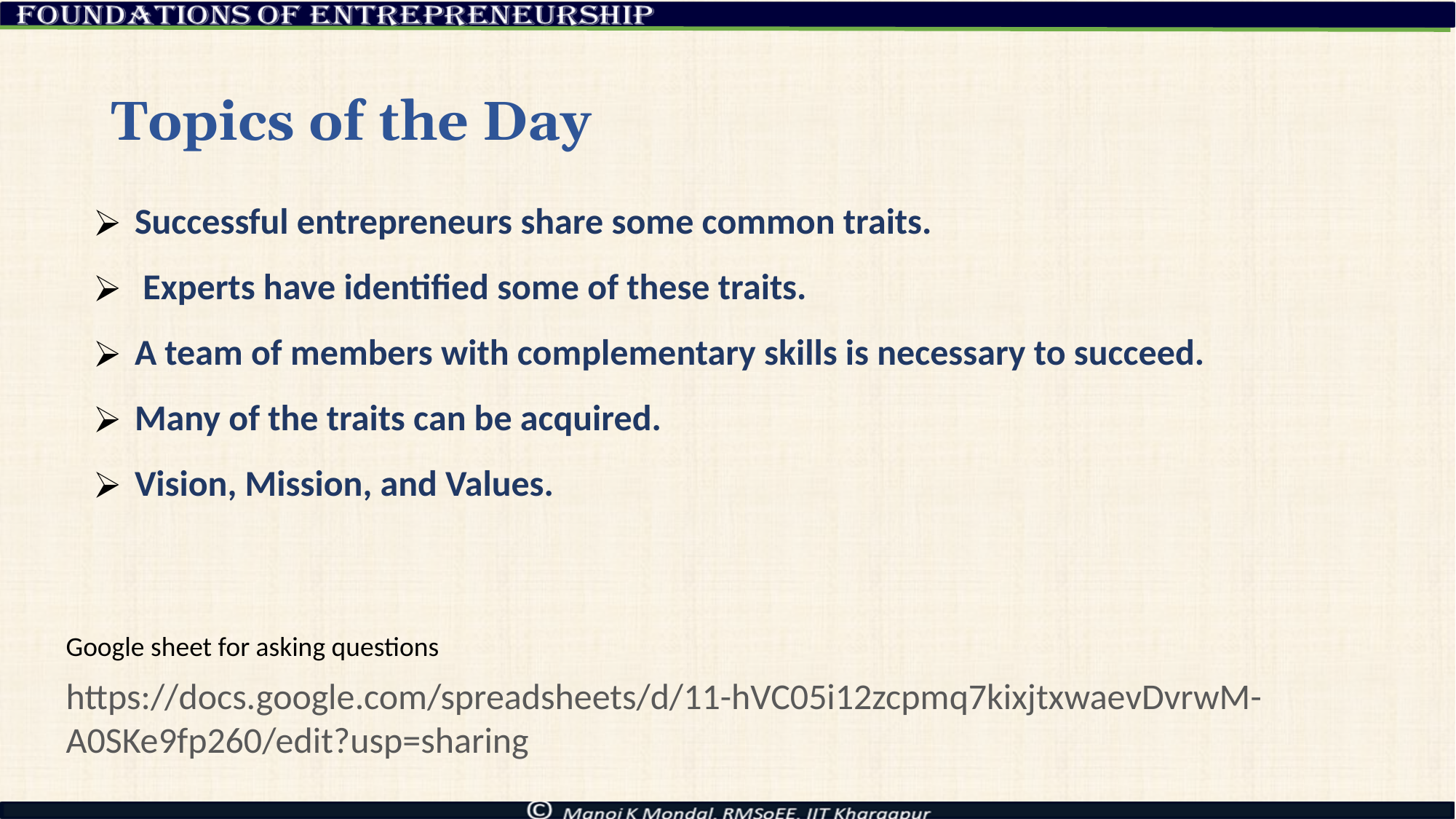

# Topics of the Day
Successful entrepreneurs share some common traits.
 Experts have identified some of these traits.
A team of members with complementary skills is necessary to succeed.
Many of the traits can be acquired.
Vision, Mission, and Values.

Google sheet for asking questions
https://docs.google.com/spreadsheets/d/11-hVC05i12zcpmq7kixjtxwaevDvrwM-A0SKe9fp260/edit?usp=sharing